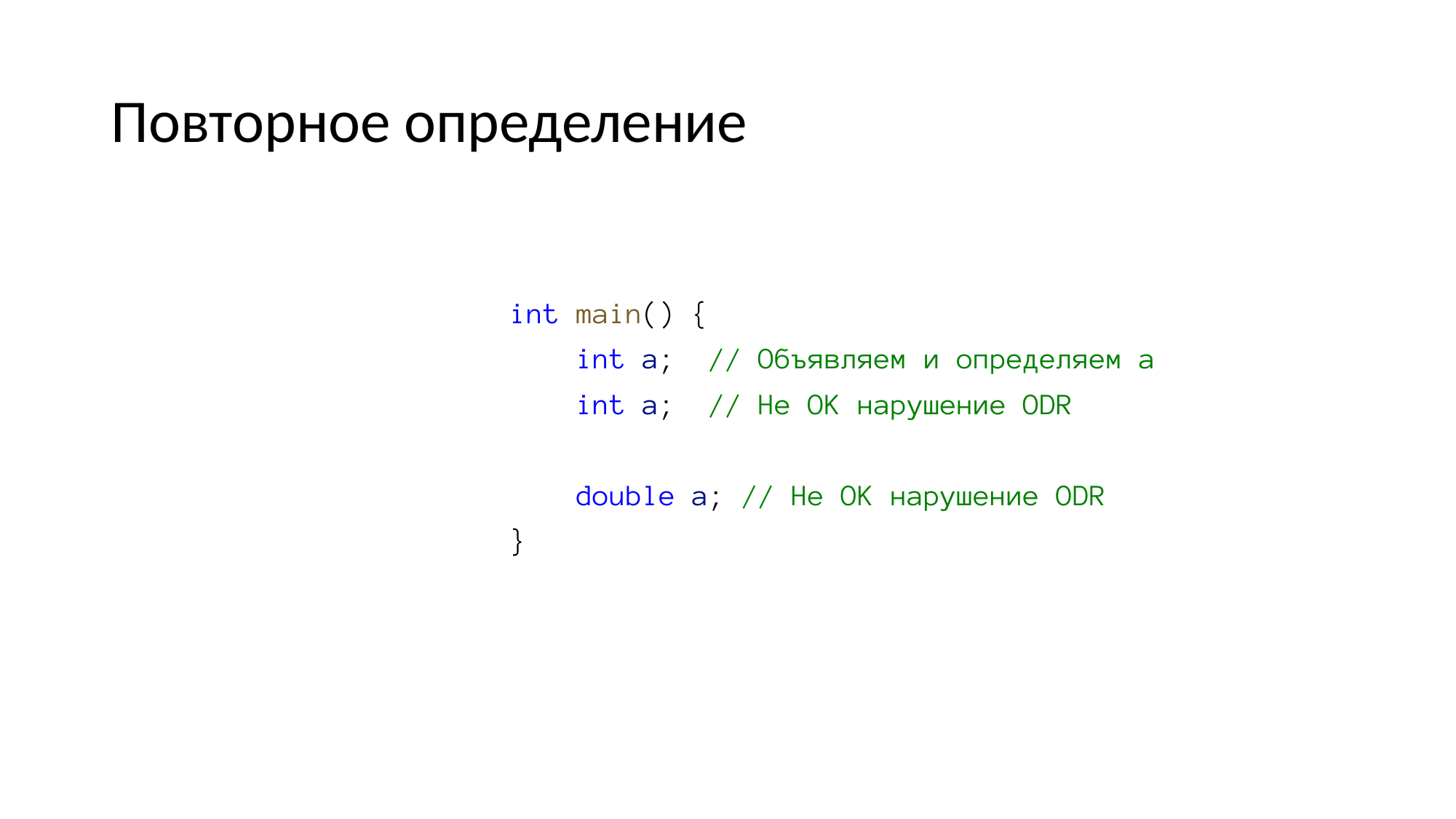

# Повторное определение
int main() {
    int a;  // Объявляем и определяем a
    int a;  // Не OK нарушение ODR

    double a; // Не OK нарушение ODR
}